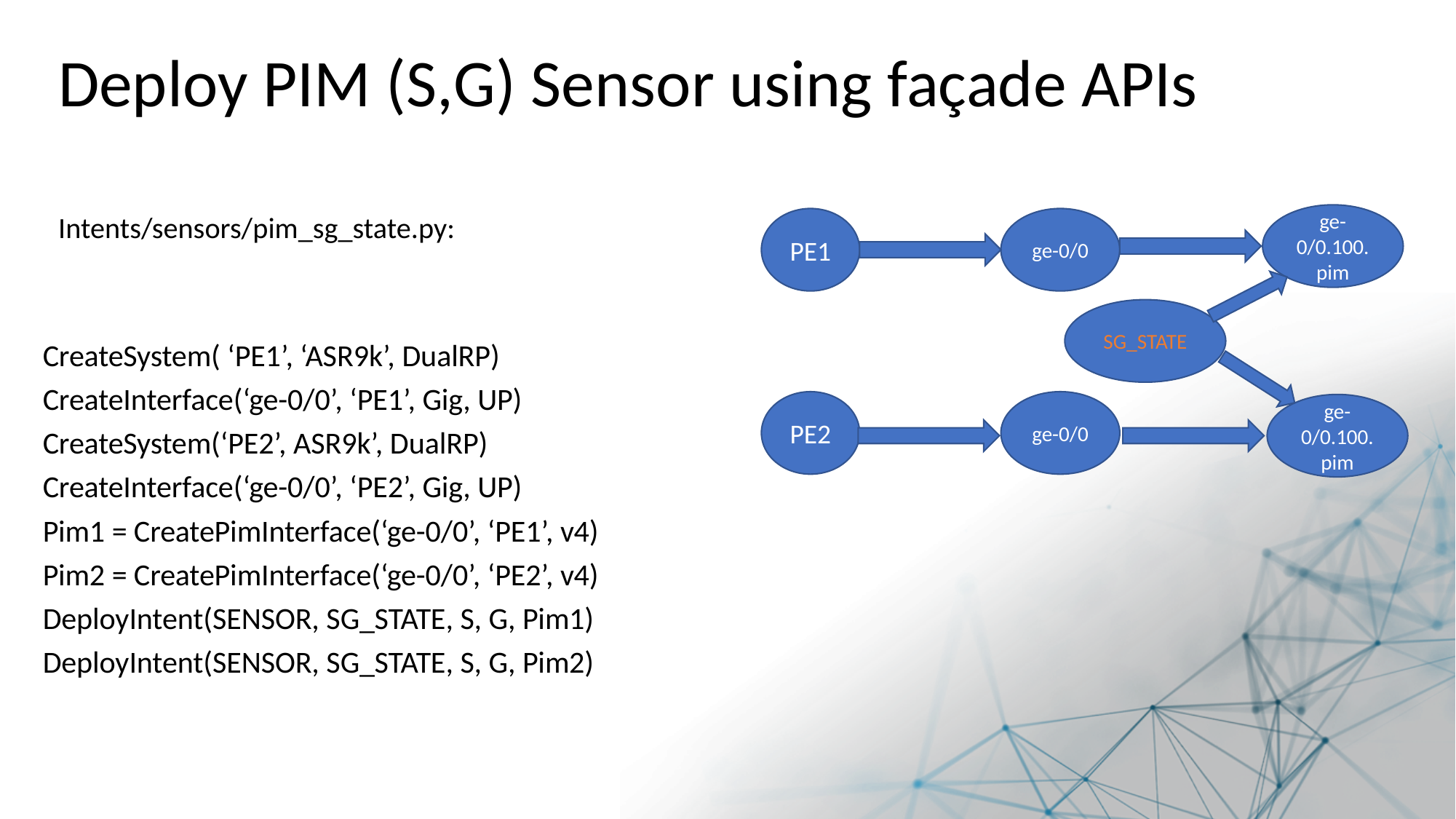

Deploy PIM (S,G) Sensor using façade APIs

Intents/sensors/pim_sg_state.py:
ge-0/0.100.pim
PE1
ge-0/0

CreateSystem( ‘PE1’, ‘ASR9k’, DualRP)
CreateInterface(‘ge-0/0’, ‘PE1’, Gig, UP)
CreateSystem(‘PE2’, ASR9k’, DualRP)
CreateInterface(‘ge-0/0’, ‘PE2’, Gig, UP)
Pim1 = CreatePimInterface(‘ge-0/0’, ‘PE1’, v4)
Pim2 = CreatePimInterface(‘ge-0/0’, ‘PE2’, v4)
DeployIntent(SENSOR, SG_STATE, S, G, Pim1)
DeployIntent(SENSOR, SG_STATE, S, G, Pim2)

SG_STATE

PE2
ge-0/0
ge-0/0.100.pim